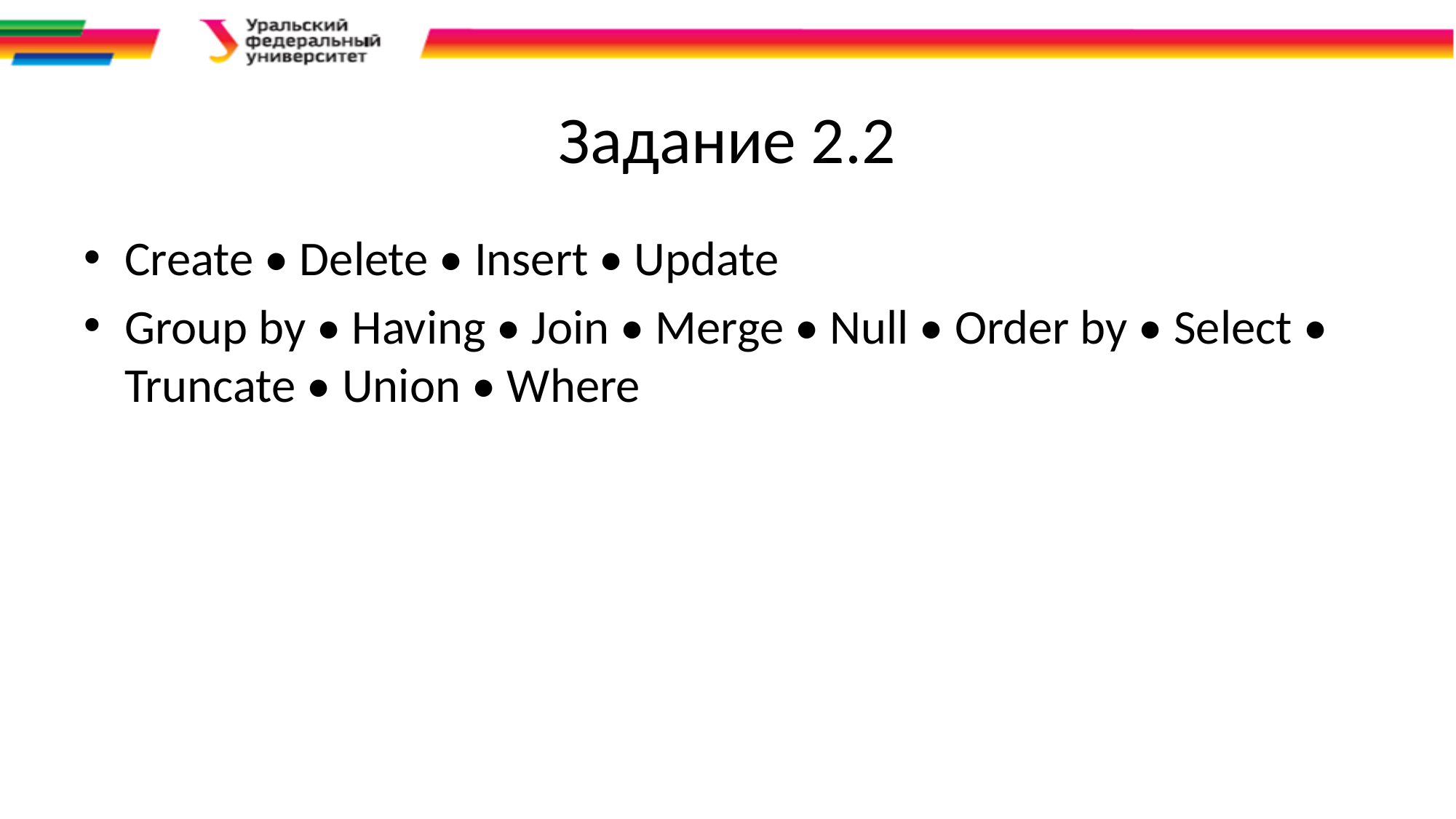

# Задание 2.2
Create • Delete • Insert • Update
Group by • Having • Join • Merge • Null • Order by • Select • Truncate • Union • Where